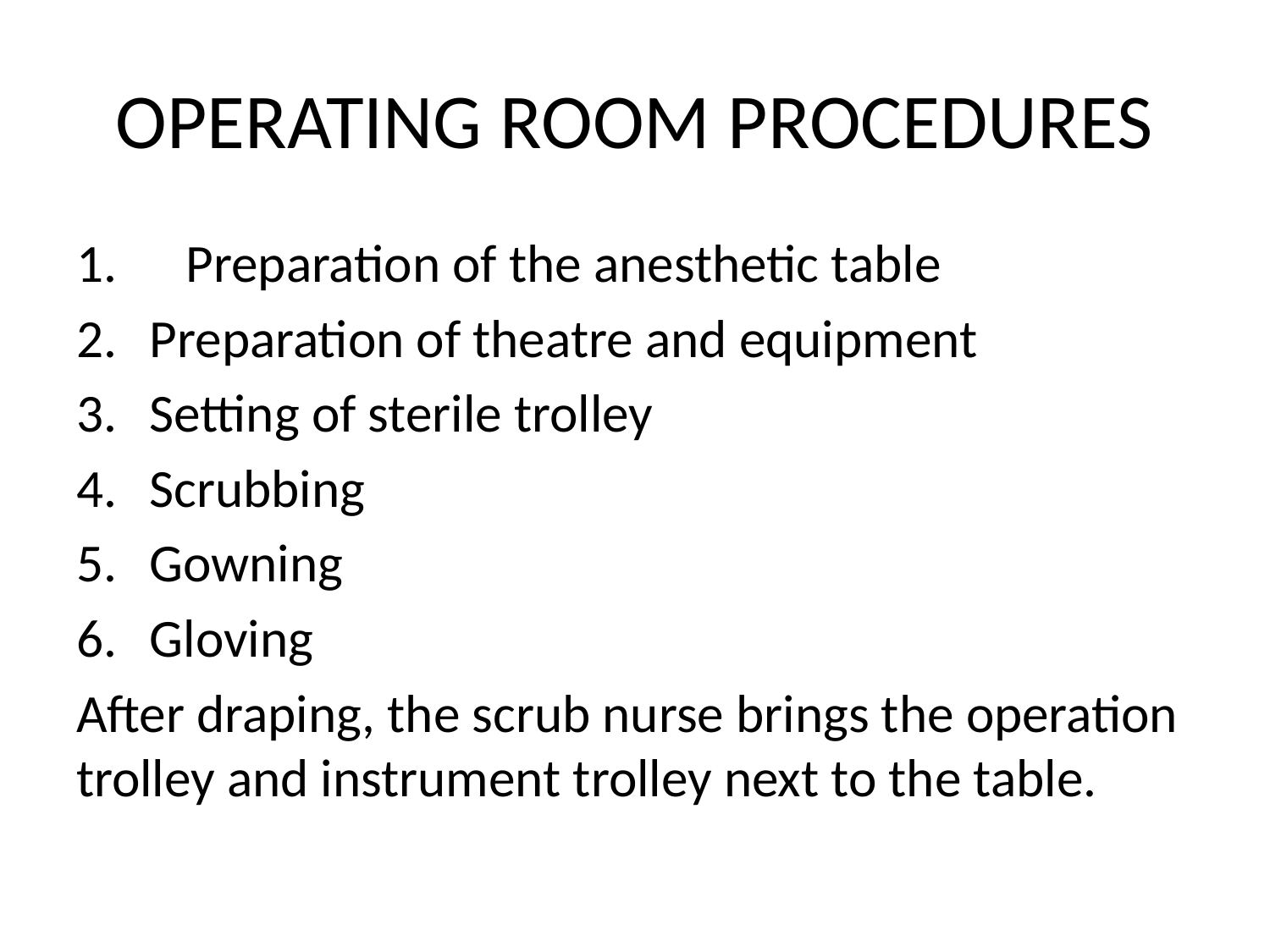

# OPERATING ROOM PROCEDURES
   Preparation of the anesthetic table
Preparation of theatre and equipment
Setting of sterile trolley
Scrubbing
Gowning
Gloving
After draping, the scrub nurse brings the operation trolley and instrument trolley next to the table.